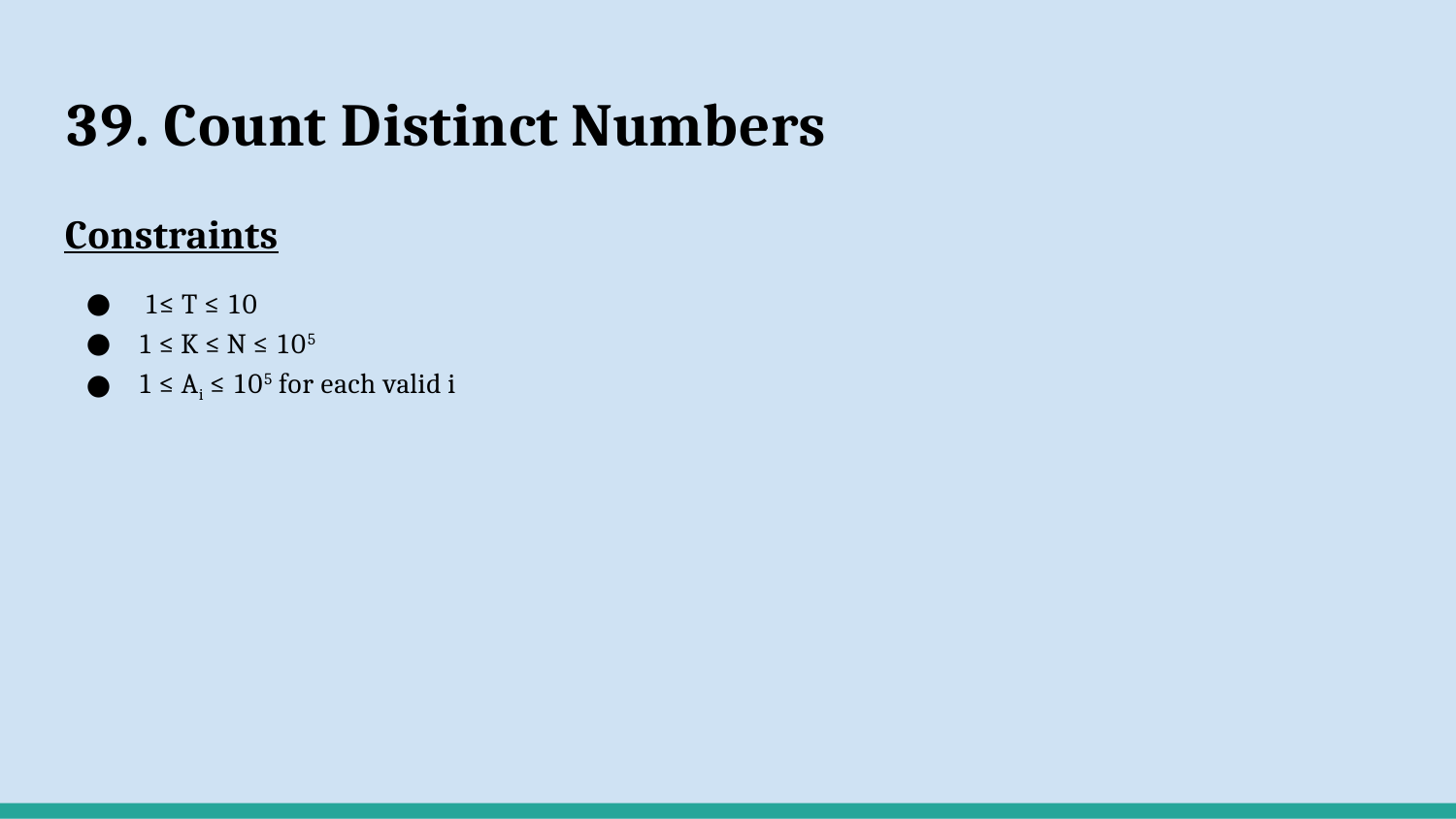

# 39. Count Distinct Numbers
Constraints
 1≤ T ≤ 10
1 ≤ K ≤ N ≤ 105
1 ≤ Ai ≤ 105 for each valid i